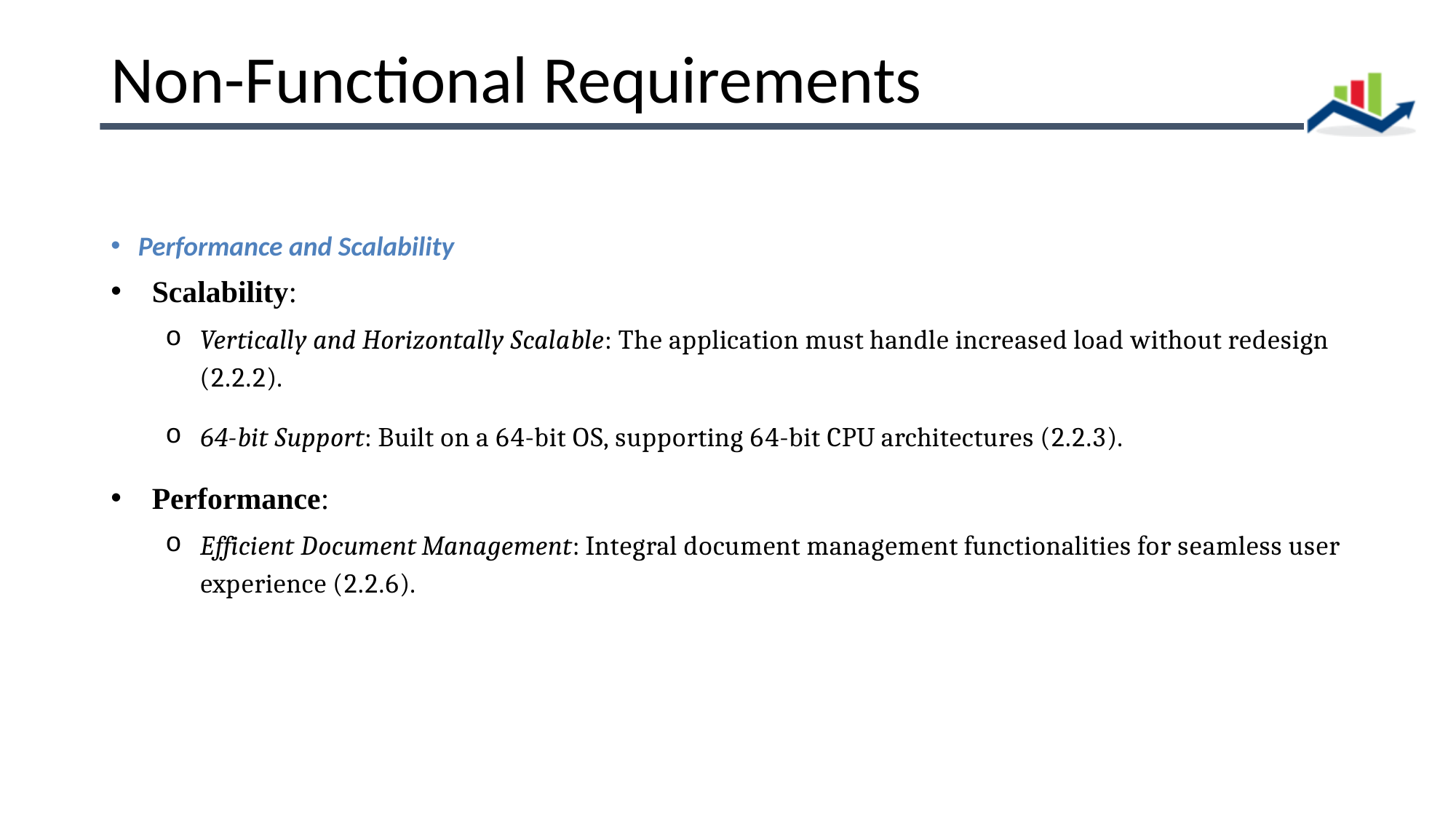

# Non-Functional Requirements
Performance and Scalability
Scalability:
Vertically and Horizontally Scalable: The application must handle increased load without redesign (2.2.2).
64-bit Support: Built on a 64-bit OS, supporting 64-bit CPU architectures (2.2.3).
Performance:
Efficient Document Management: Integral document management functionalities for seamless user experience (2.2.6).